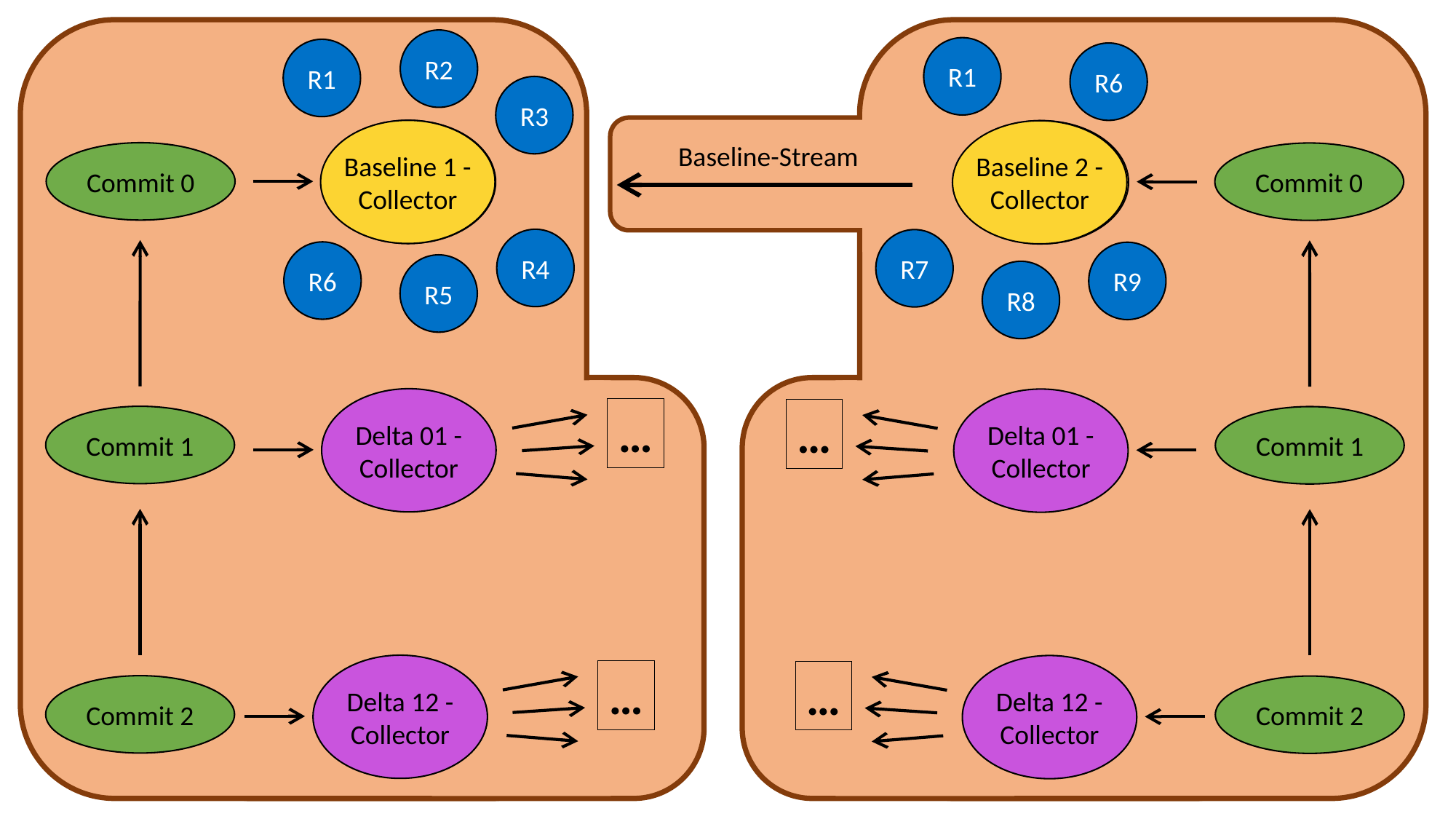

R2
R1
R3
Baseline 1 -
Collector
Commit 0
R4
R6
R5
Delta 01 -
Collector
…
Commit 1
Delta 12 -
Collector
…
Commit 2
R1
R6
Baseline 2 -
Collector
Commit 0
R7
R9
R8
Delta 01 -
Collector
…
Commit 1
Delta 12 -
Collector
…
Commit 2
Baseline 1 -
Collector
Baseline 2 -
Collector
Baseline-Stream